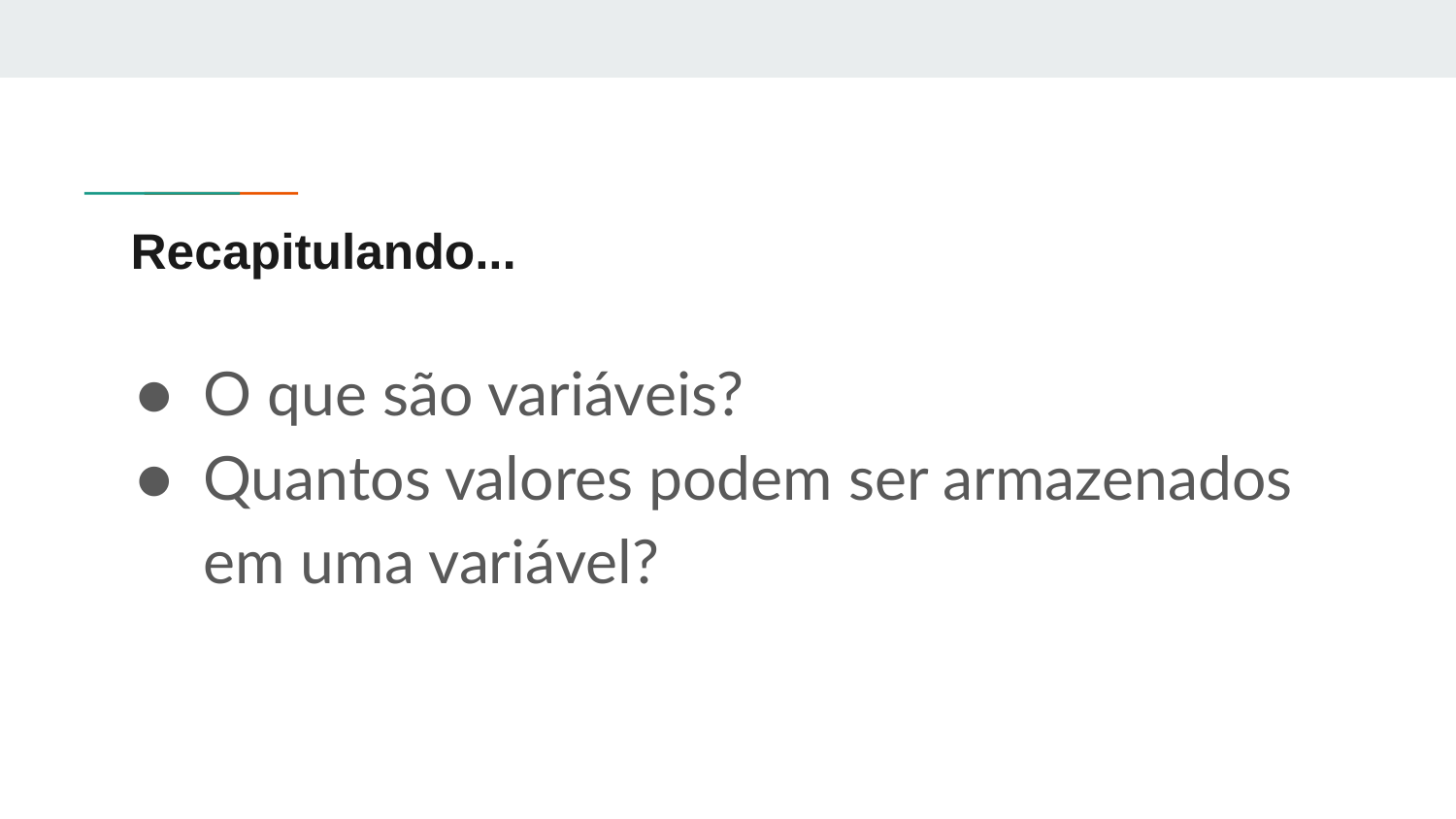

# Recapitulando...
O que são variáveis?
Quantos valores podem ser armazenados em uma variável?